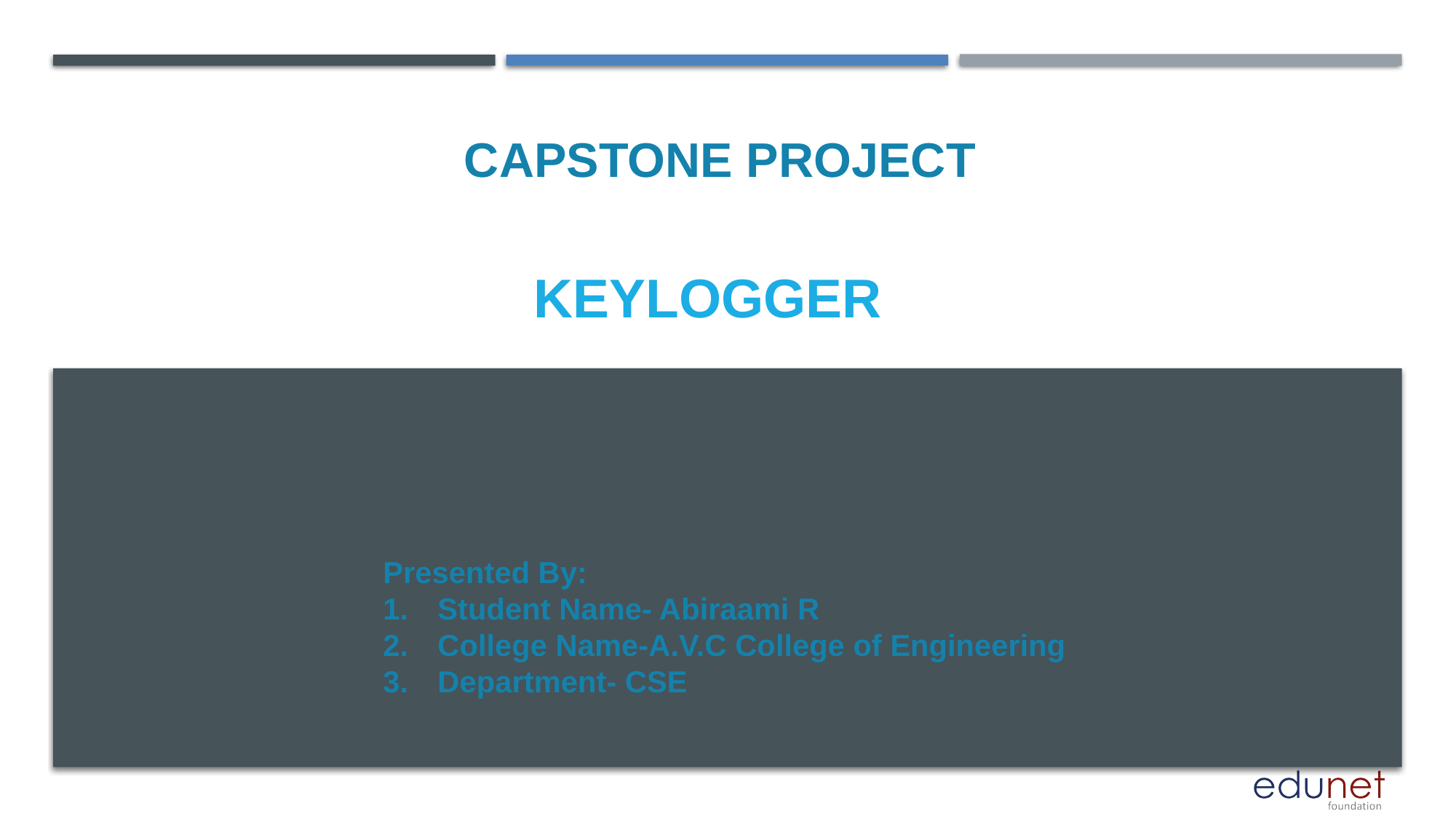

CAPSTONE PROJECT
KEYLOGGER
Presented By:
Student Name- Abiraami R
College Name-A.V.C College of Engineering
Department- CSE